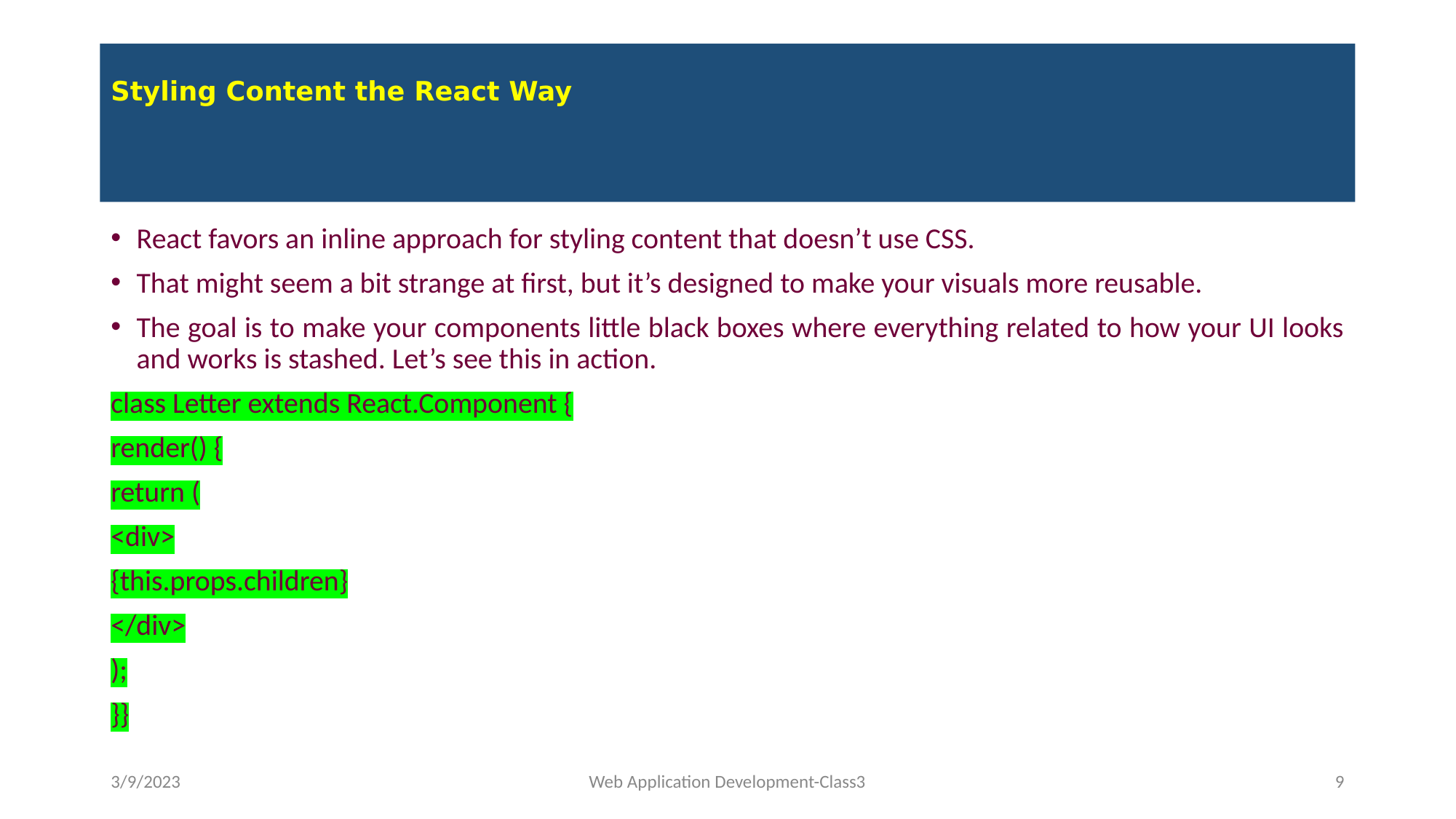

# Styling Content the React Way
React favors an inline approach for styling content that doesn’t use CSS.
That might seem a bit strange at first, but it’s designed to make your visuals more reusable.
The goal is to make your components little black boxes where everything related to how your UI looks and works is stashed. Let’s see this in action.
class Letter extends React.Component {
render() {
return (
<div>
{this.props.children}
</div>
);
}}
3/9/2023
Web Application Development-Class3
9